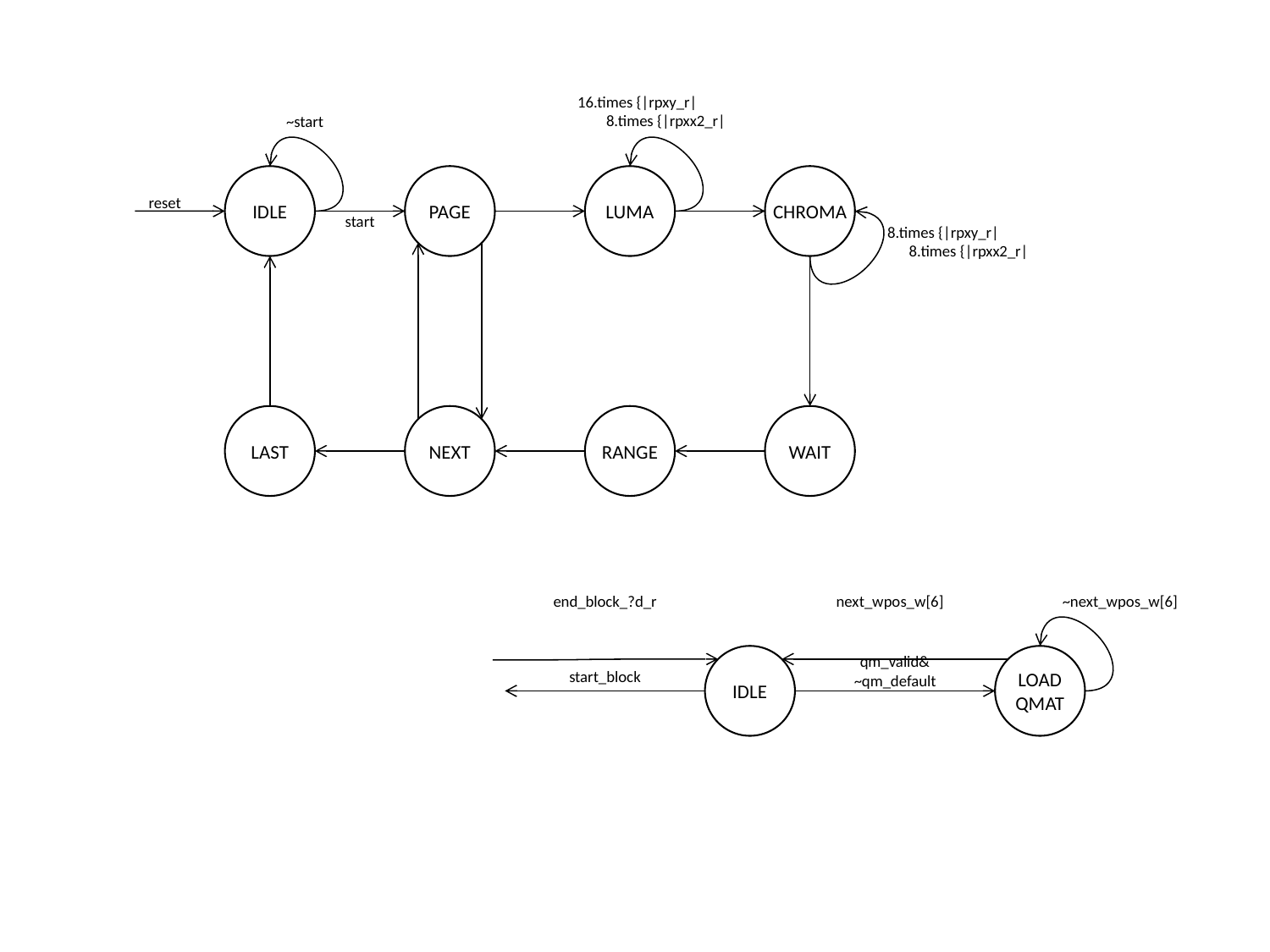

16.times {|rpxy_r|
        8.times {|rpxx2_r|
~start
PAGE
LUMA
CHROMA
IDLE
reset
start
8.times {|rpxy_r|
      8.times {|rpxx2_r|
LAST
NEXT
RANGE
WAIT
end_block_?d_r
next_wpos_w[6]
~next_wpos_w[6]
IDLE
qm_valid&
~qm_default
LOAD
QMAT
start_block